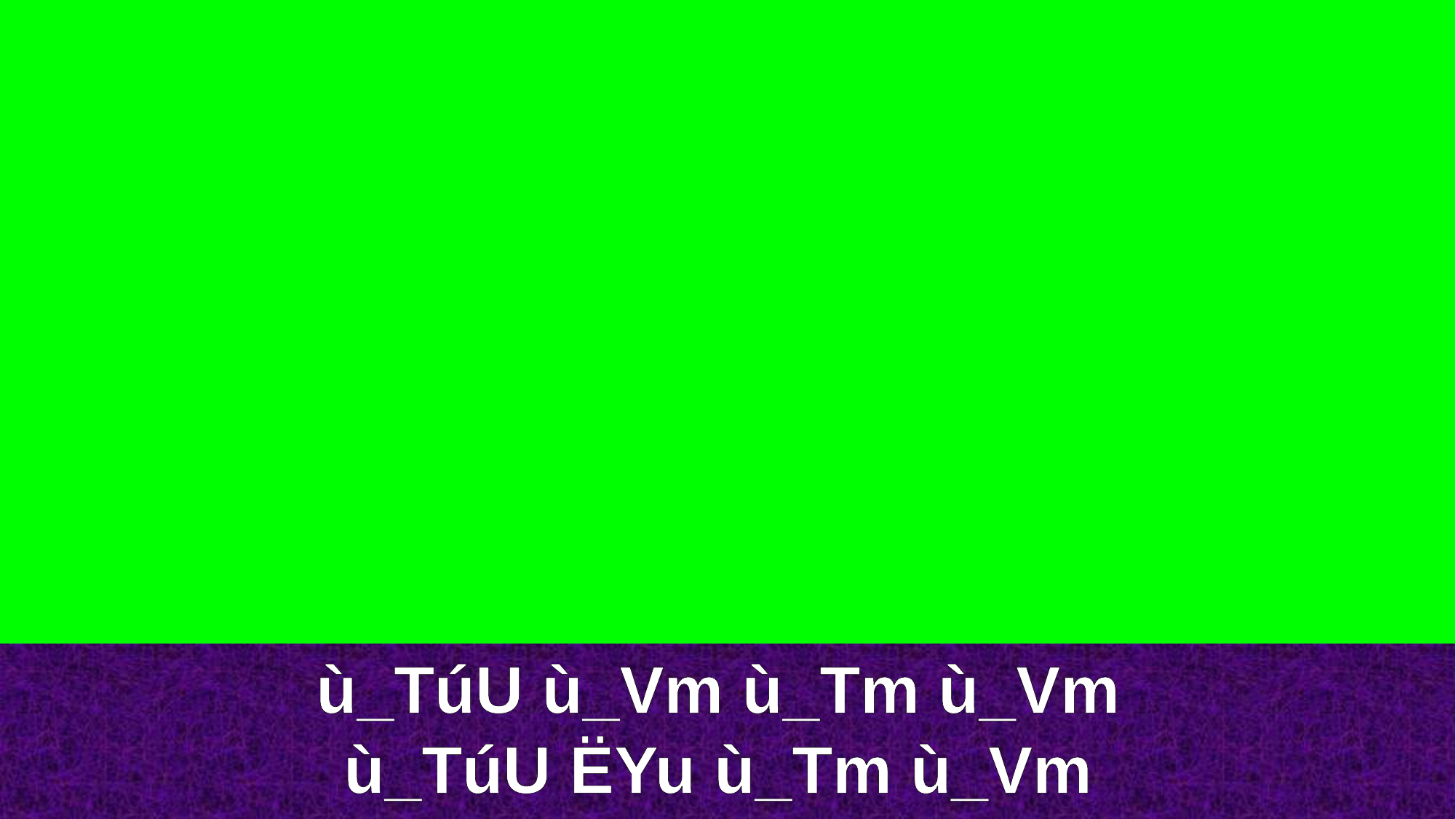

ù_TúU ù_Vm ù_Tm ù_Vm
ù_TúU ËYu ù_Tm ù_Vm